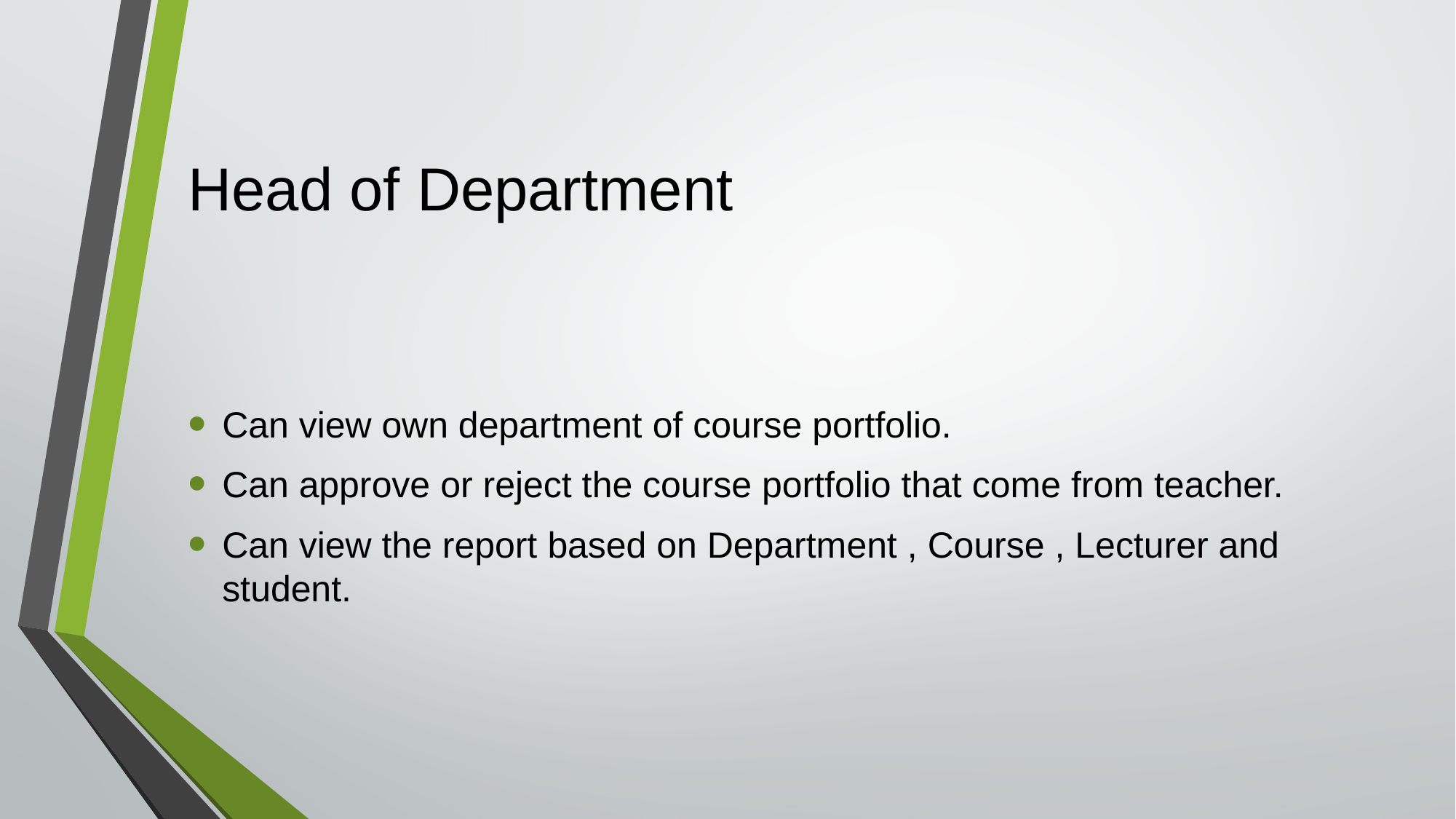

# Head of Department
Can view own department of course portfolio.
Can approve or reject the course portfolio that come from teacher.
Can view the report based on Department , Course , Lecturer and student.